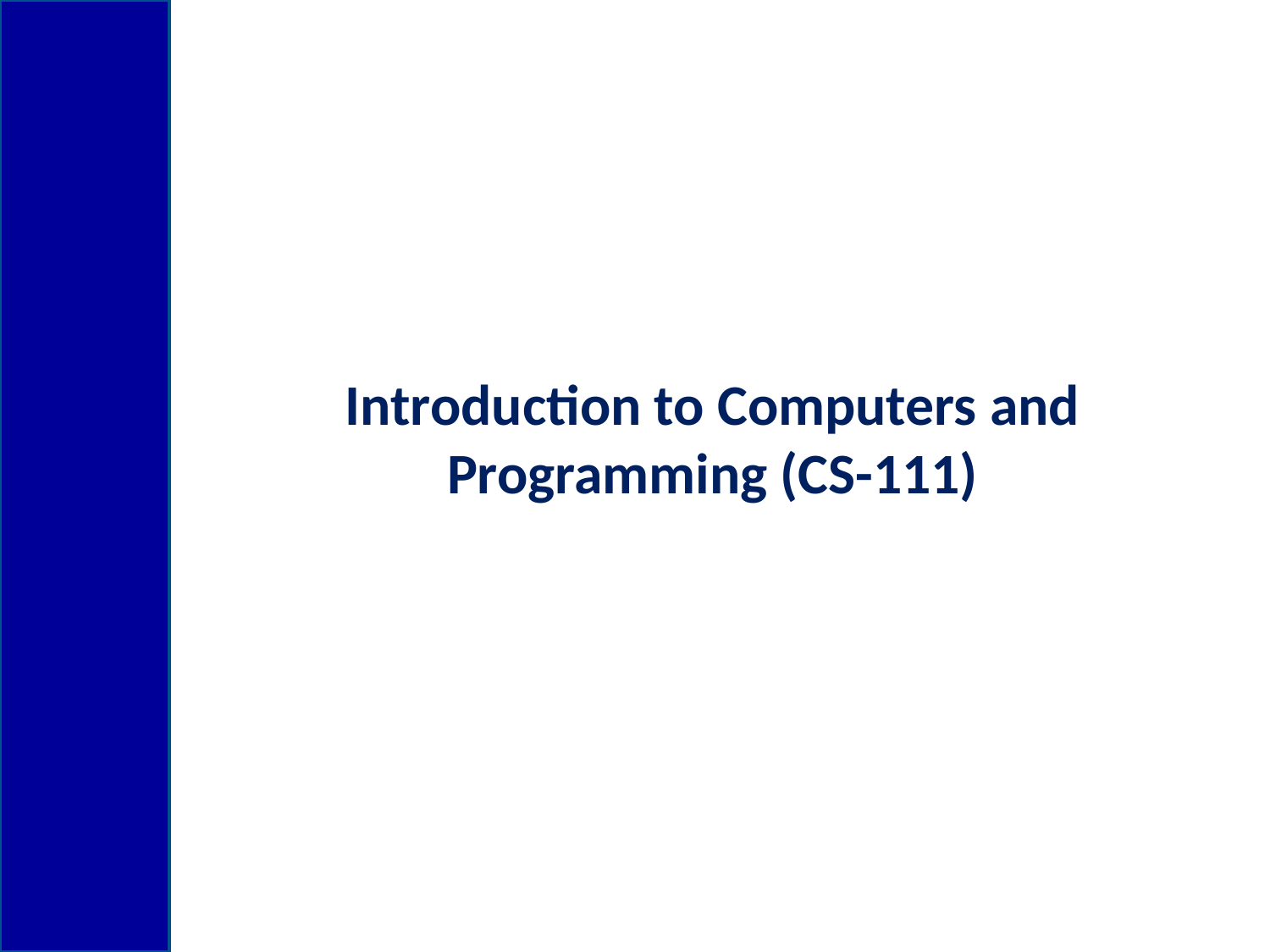

# Introduction to Computers and Programming (CS-111)